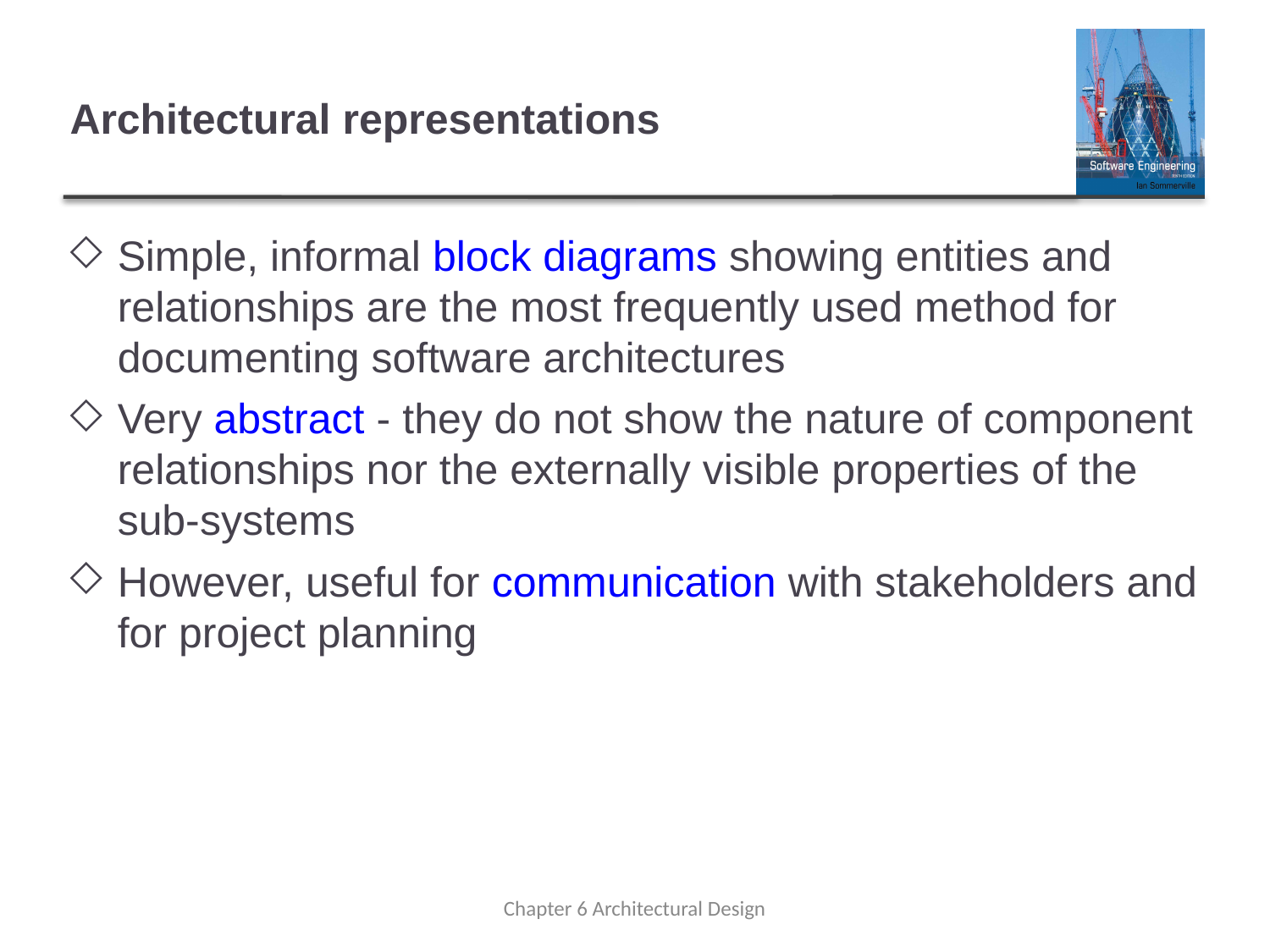

# Architectural representations
Simple, informal block diagrams showing entities and relationships are the most frequently used method for documenting software architectures
Very abstract - they do not show the nature of component relationships nor the externally visible properties of the sub-systems
However, useful for communication with stakeholders and for project planning
8
Chapter 6 Architectural Design